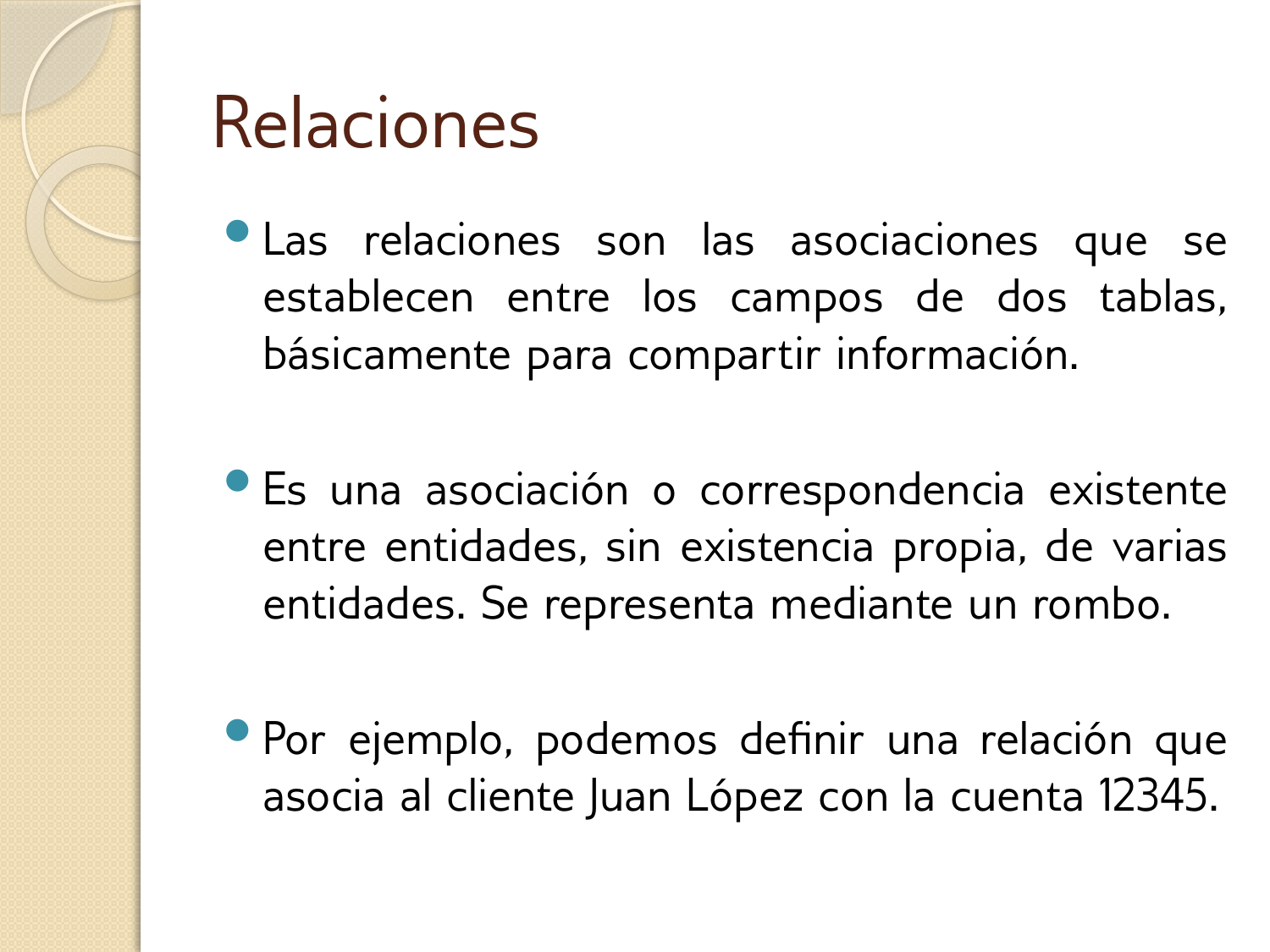

# Relaciones
Las relaciones son las asociaciones que se establecen entre los campos de dos tablas, básicamente para compartir información.

Es una asociación o correspondencia existente entre entidades, sin existencia propia, de varias entidades. Se representa mediante un rombo.

Por ejemplo, podemos definir una relación que asocia al cliente Juan López con la cuenta 12345.